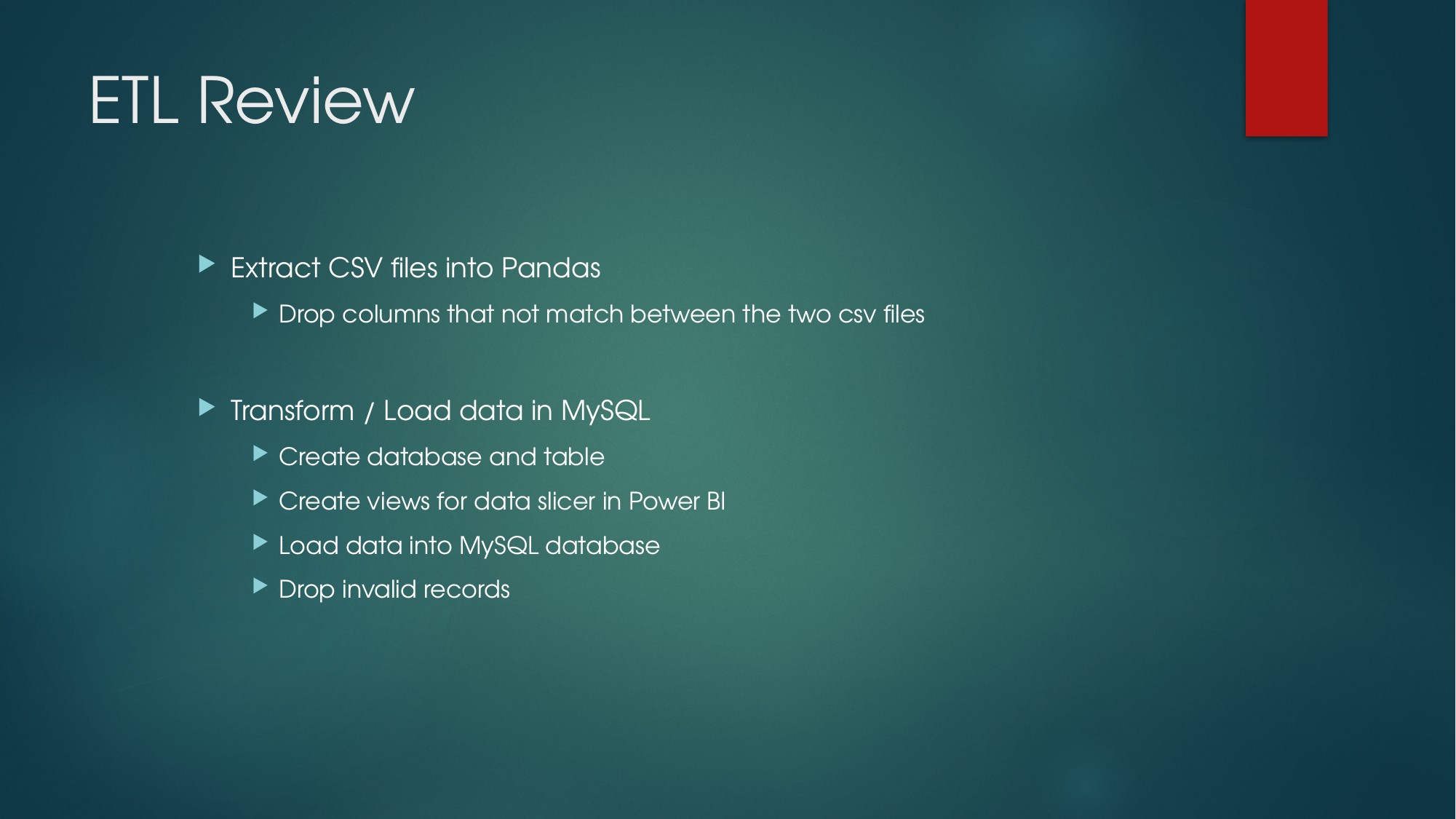

# ETL Review
Extract CSV files into Pandas
Drop columns that not match between the two csv files

Transform / Load data in MySQL
Create database and table
Create views for data slicer in Power BI
Load data into MySQL database
Drop invalid records